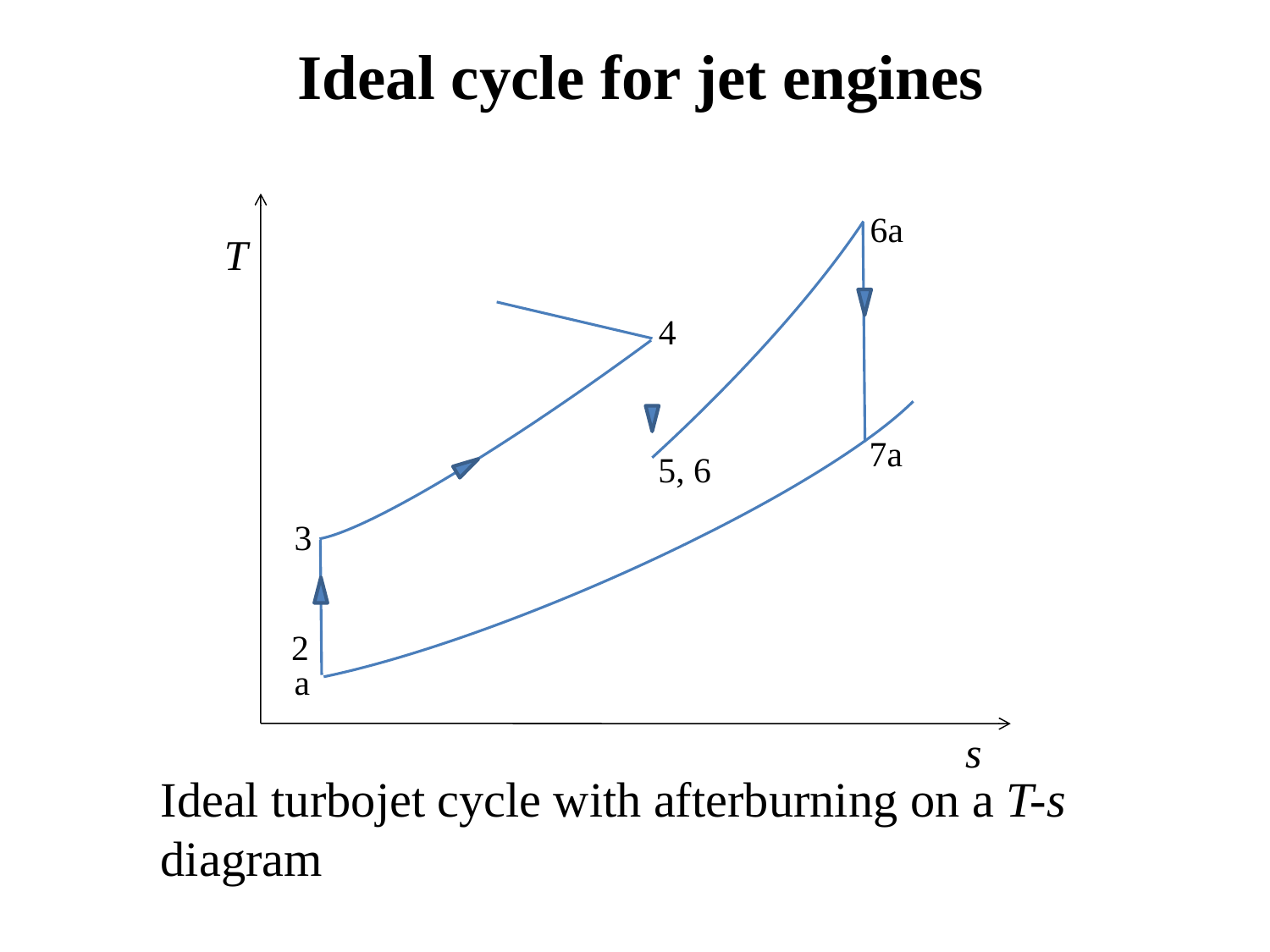

Ideal cycle for jet engines
6a
T

4

7a

5, 6

3

2
a
s
Ideal turbojet cycle with afterburning on a T-s diagram